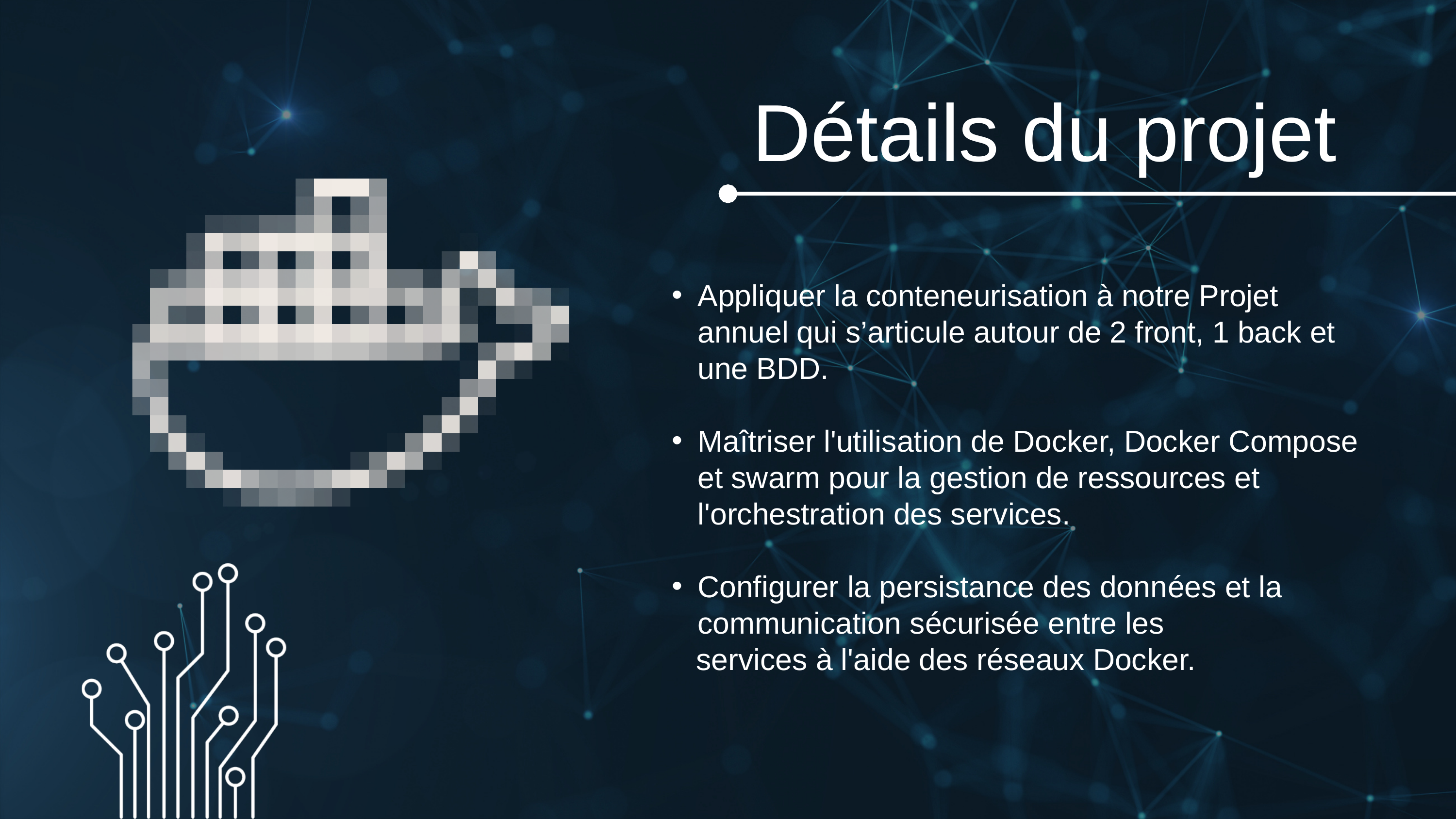

Détails du projet

Appliquer la conteneurisation à notre Projet annuel qui s’articule autour de 2 front, 1 back et une BDD.

Maîtriser l'utilisation de Docker, Docker Compose et swarm pour la gestion de ressources et l'orchestration des services.

Configurer la persistance des données et la communication sécurisée entre les
      services à l'aide des réseaux Docker.